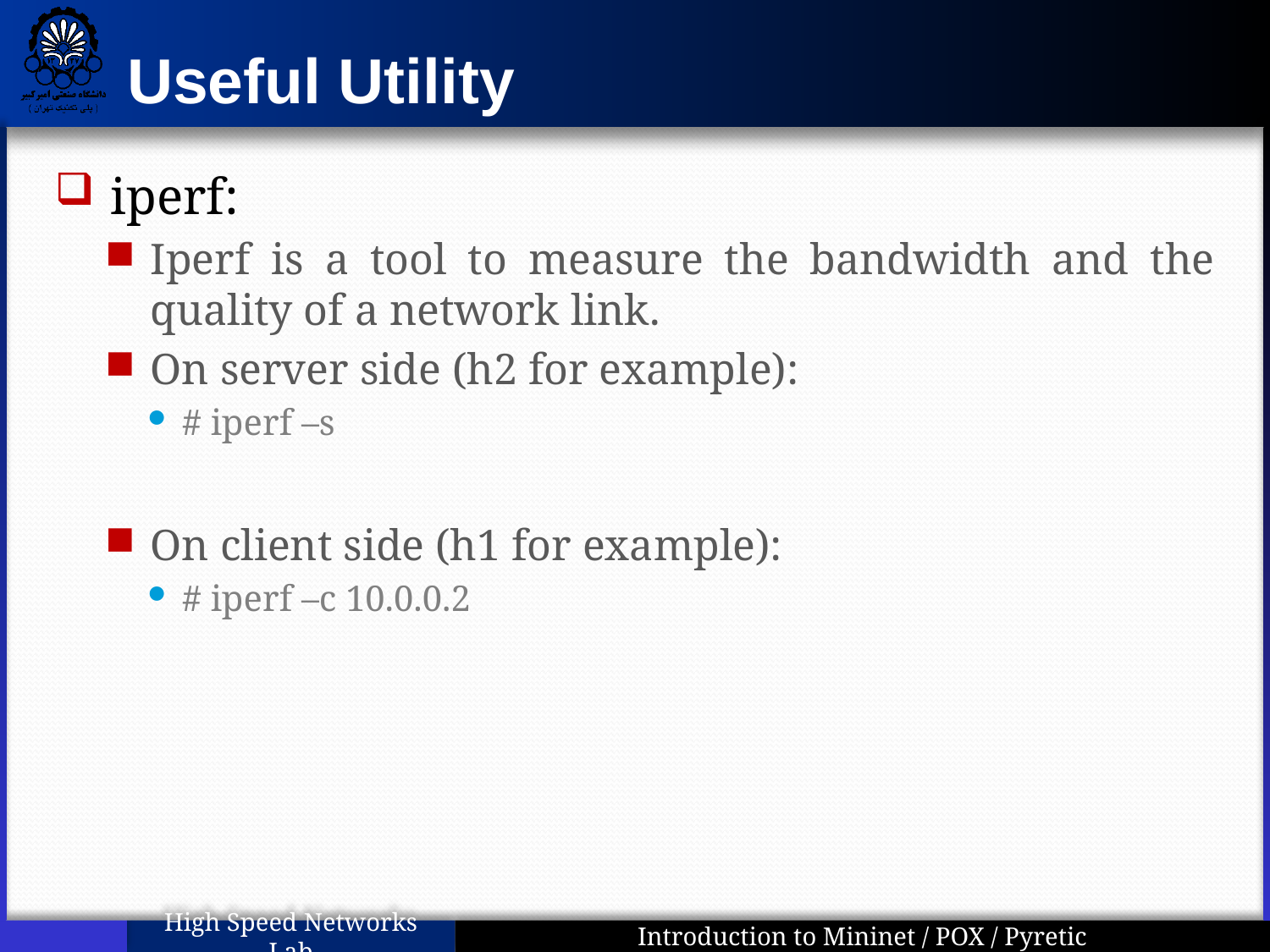

# Useful Utility
iperf:
Iperf is a tool to measure the bandwidth and the quality of a network link.
On server side (h2 for example):
# iperf –s

On client side (h1 for example):
# iperf –c 10.0.0.2